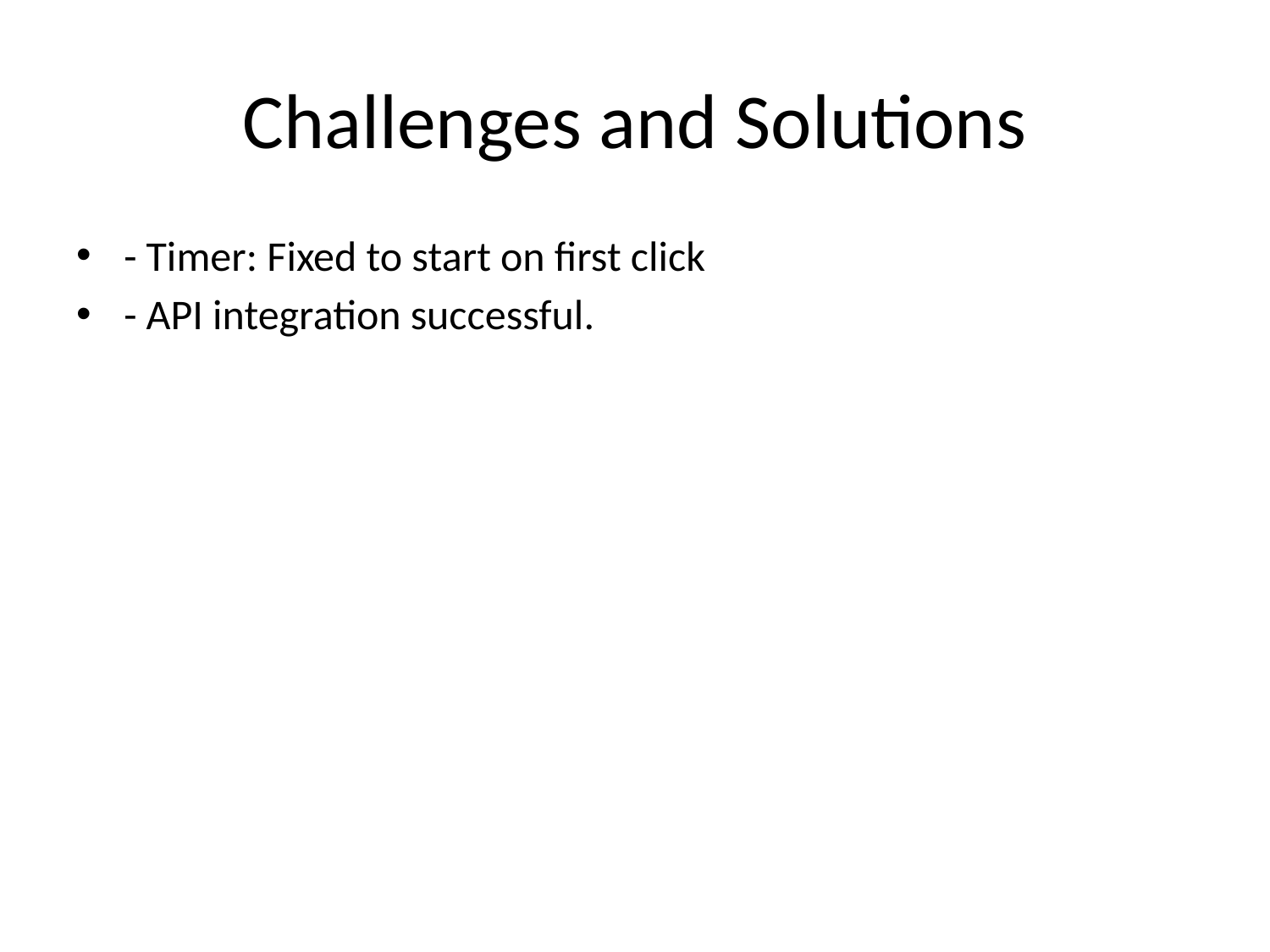

# Challenges and Solutions
- Timer: Fixed to start on first click
- API integration successful.